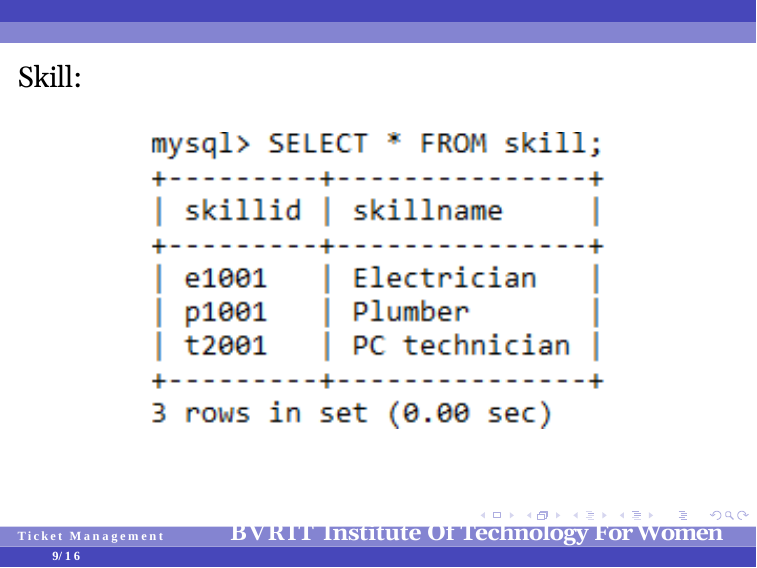

Skill:

BVRIT Institute Of Technology For Women

Ticket Management
9/16